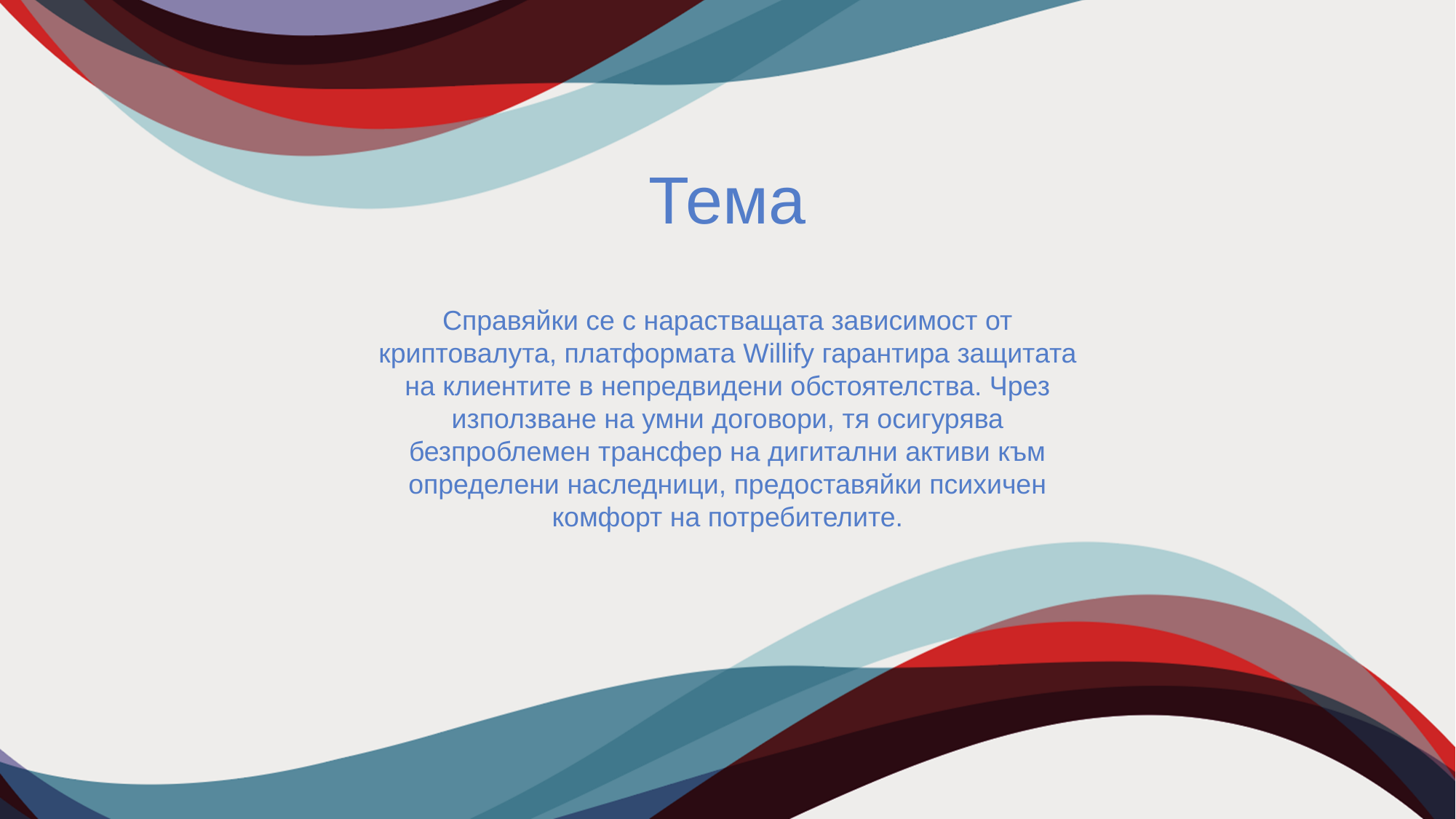

Тема
Справяйки се с нарастващата зависимост от криптовалута, платформата Willify гарантира защитата на клиентите в непредвидени обстоятелства. Чрез използване на умни договори, тя осигурява безпроблемен трансфер на дигитални активи към определени наследници, предоставяйки психичен комфорт на потребителите.